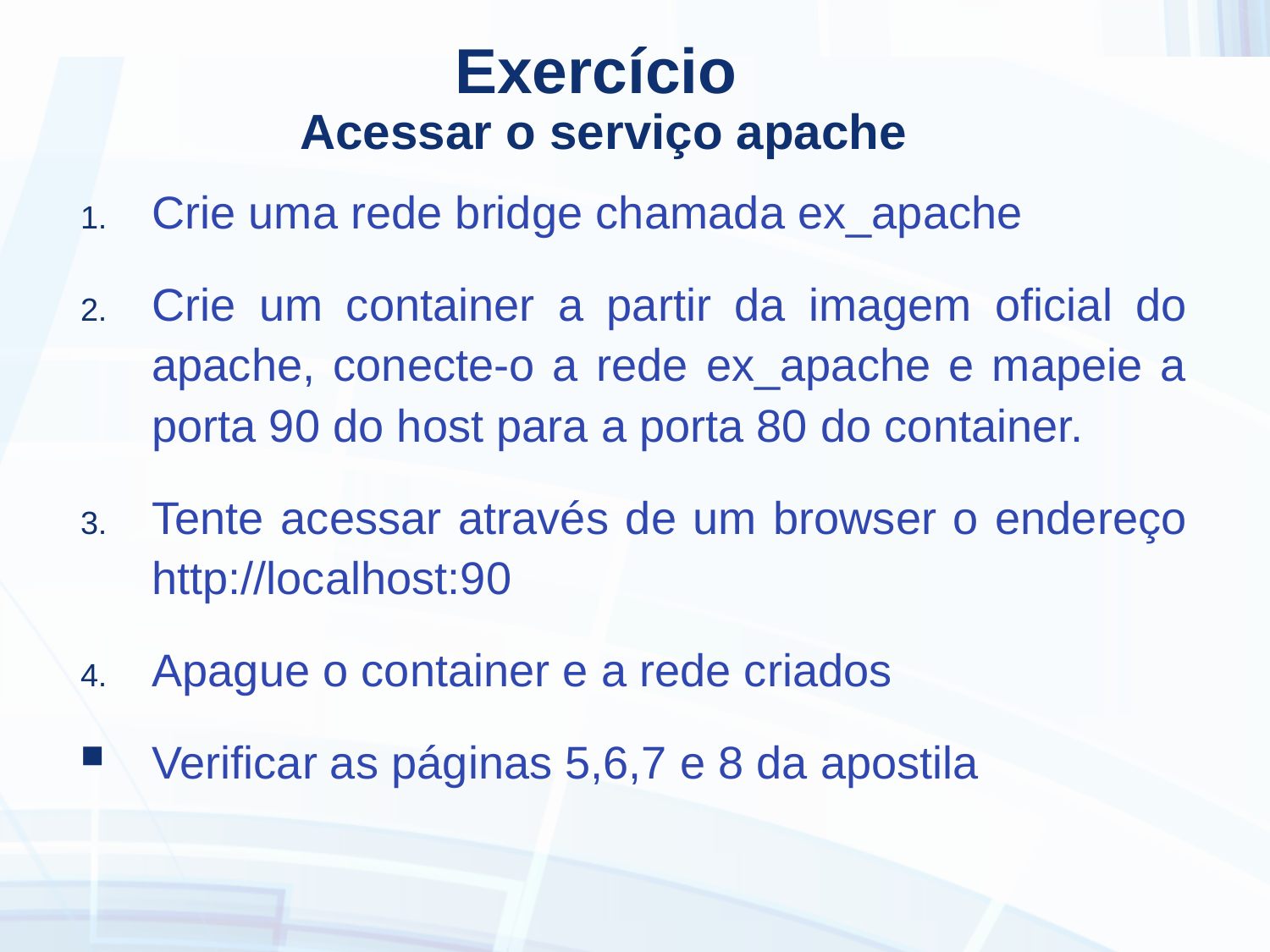

# Exercício Acessar o serviço apache
Crie uma rede bridge chamada ex_apache
Crie um container a partir da imagem oficial do apache, conecte-o a rede ex_apache e mapeie a porta 90 do host para a porta 80 do container.
Tente acessar através de um browser o endereço http://localhost:90
Apague o container e a rede criados
Verificar as páginas 5,6,7 e 8 da apostila